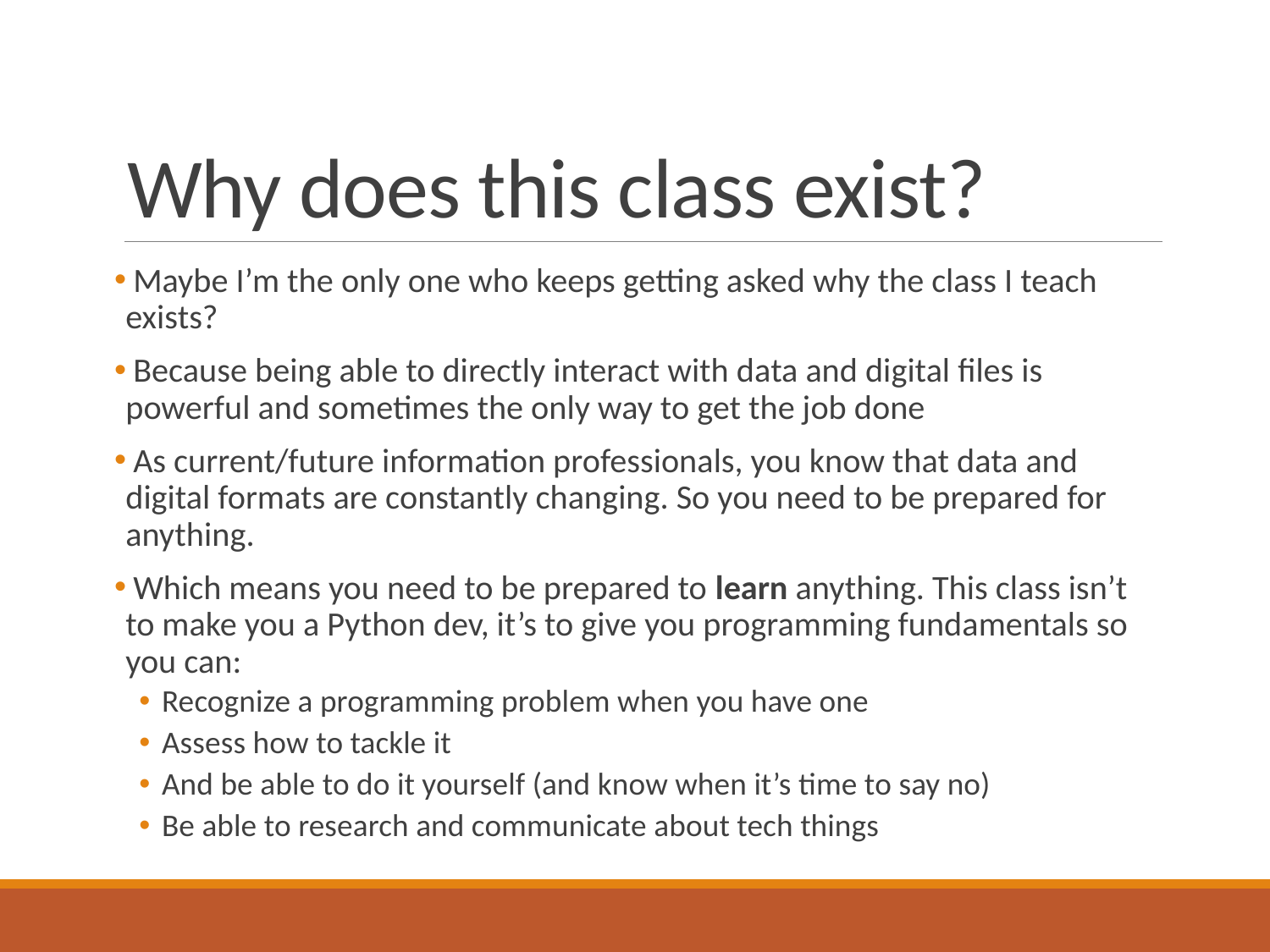

# Why does this class exist?
 Maybe I’m the only one who keeps getting asked why the class I teach exists?
 Because being able to directly interact with data and digital files is powerful and sometimes the only way to get the job done
 As current/future information professionals, you know that data and digital formats are constantly changing. So you need to be prepared for anything.
 Which means you need to be prepared to learn anything. This class isn’t to make you a Python dev, it’s to give you programming fundamentals so you can:
Recognize a programming problem when you have one
Assess how to tackle it
And be able to do it yourself (and know when it’s time to say no)
Be able to research and communicate about tech things